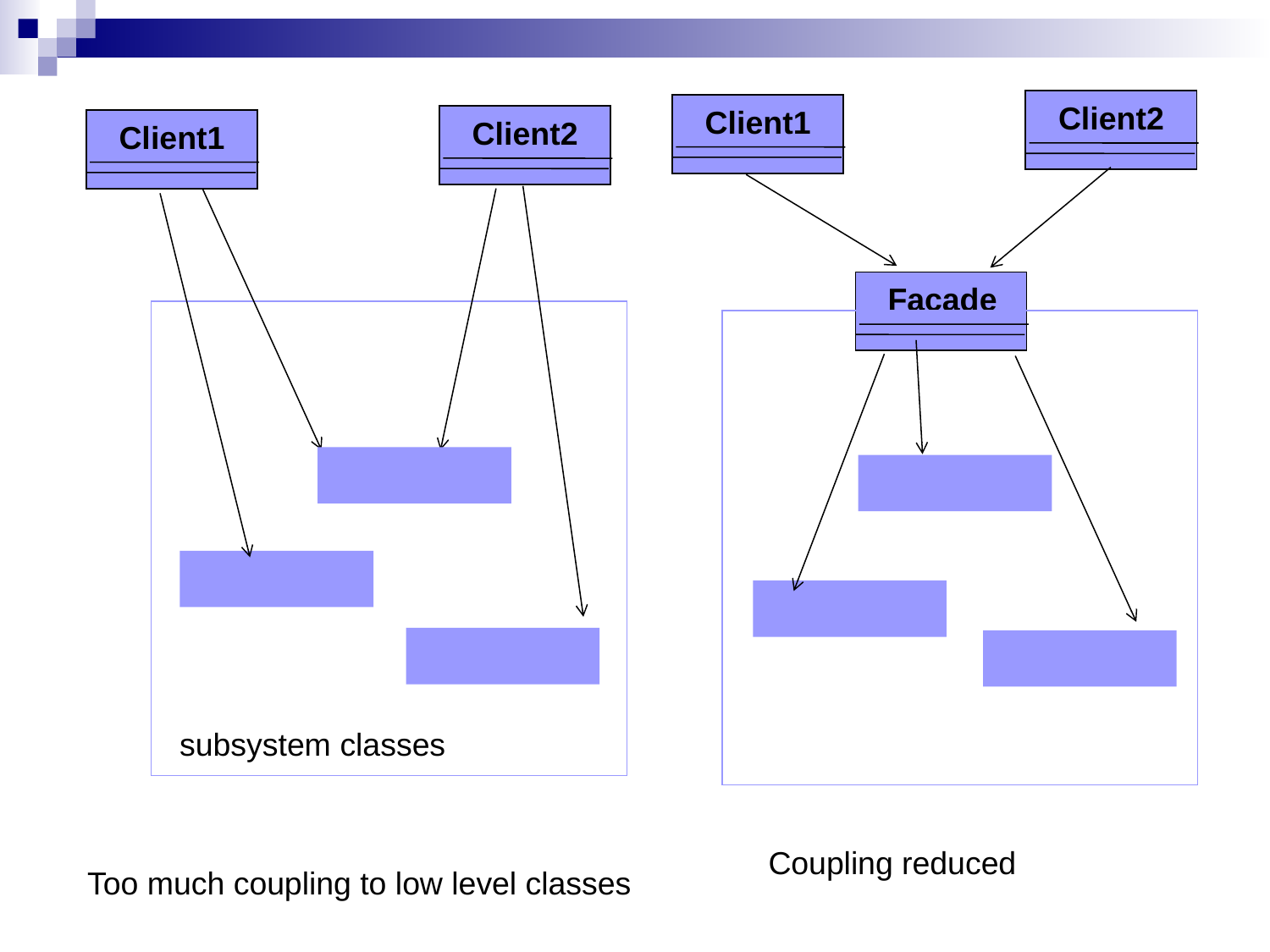

Client2

Client1

Client2

Client1

Facade

subsystem classes
Coupling reduced
Too much coupling to low level classes